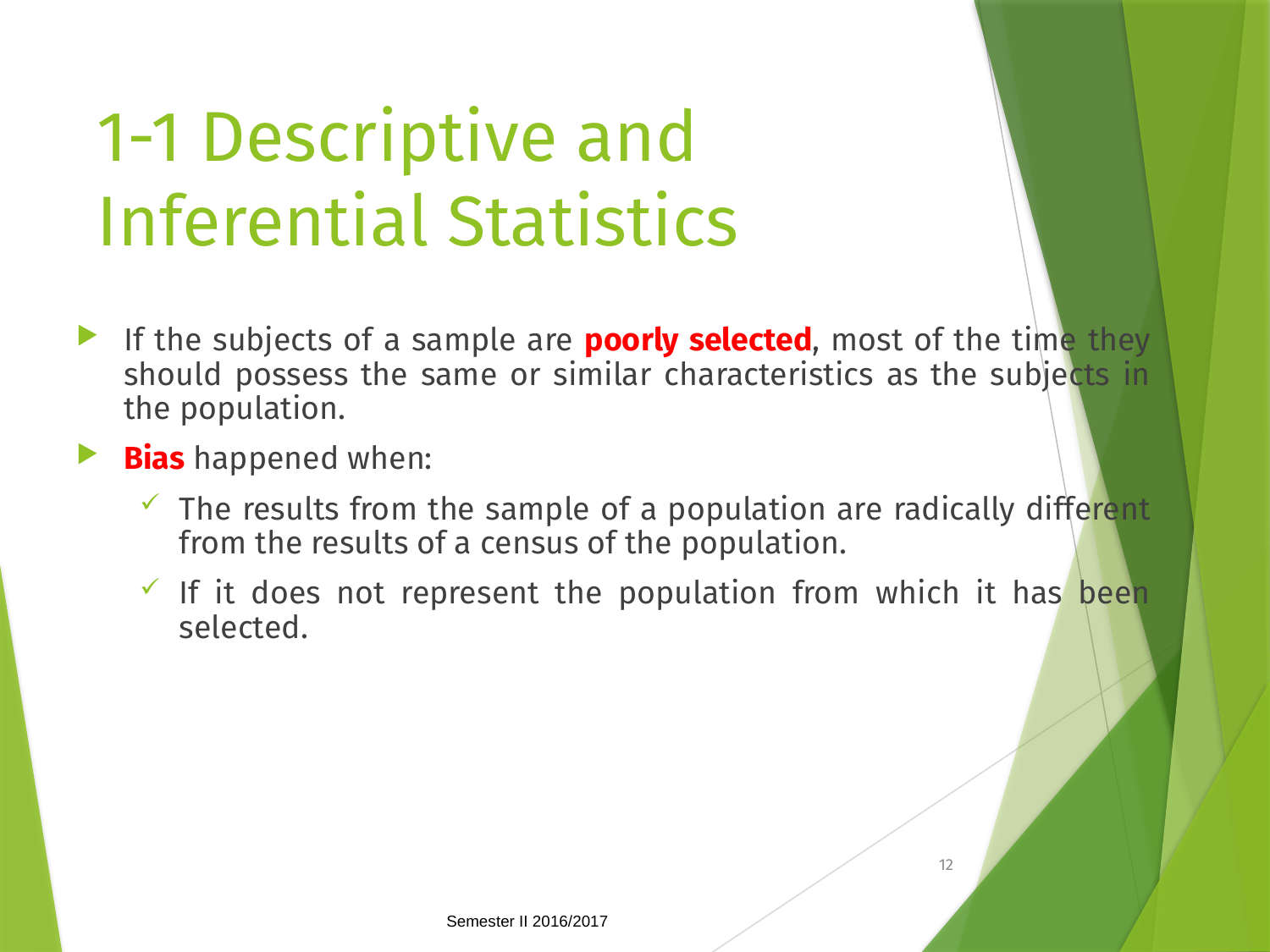

# 1-1 Descriptive and Inferential Statistics
If the subjects of a sample are poorly selected, most of the time they should possess the same or similar characteristics as the subjects in the population.
Bias happened when:
The results from the sample of a population are radically different from the results of a census of the population.
If it does not represent the population from which it has been selected.
12
Semester II 2016/2017